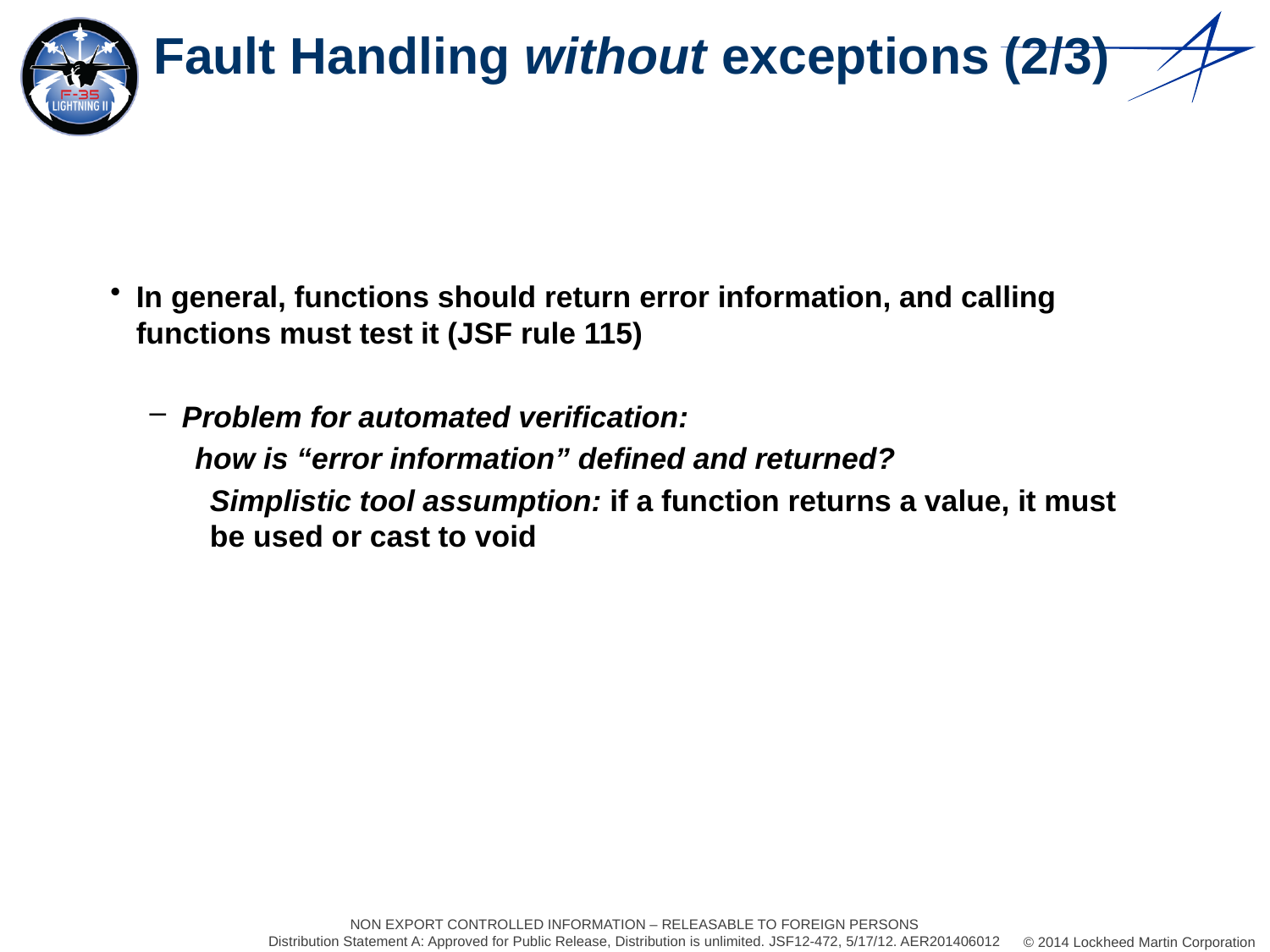

# Fault Handling without exceptions (2/3)
In general, functions should return error information, and calling functions must test it (JSF rule 115)

Problem for automated verification:
how is “error information” defined and returned?
Simplistic tool assumption: if a function returns a value, it must be used or cast to void